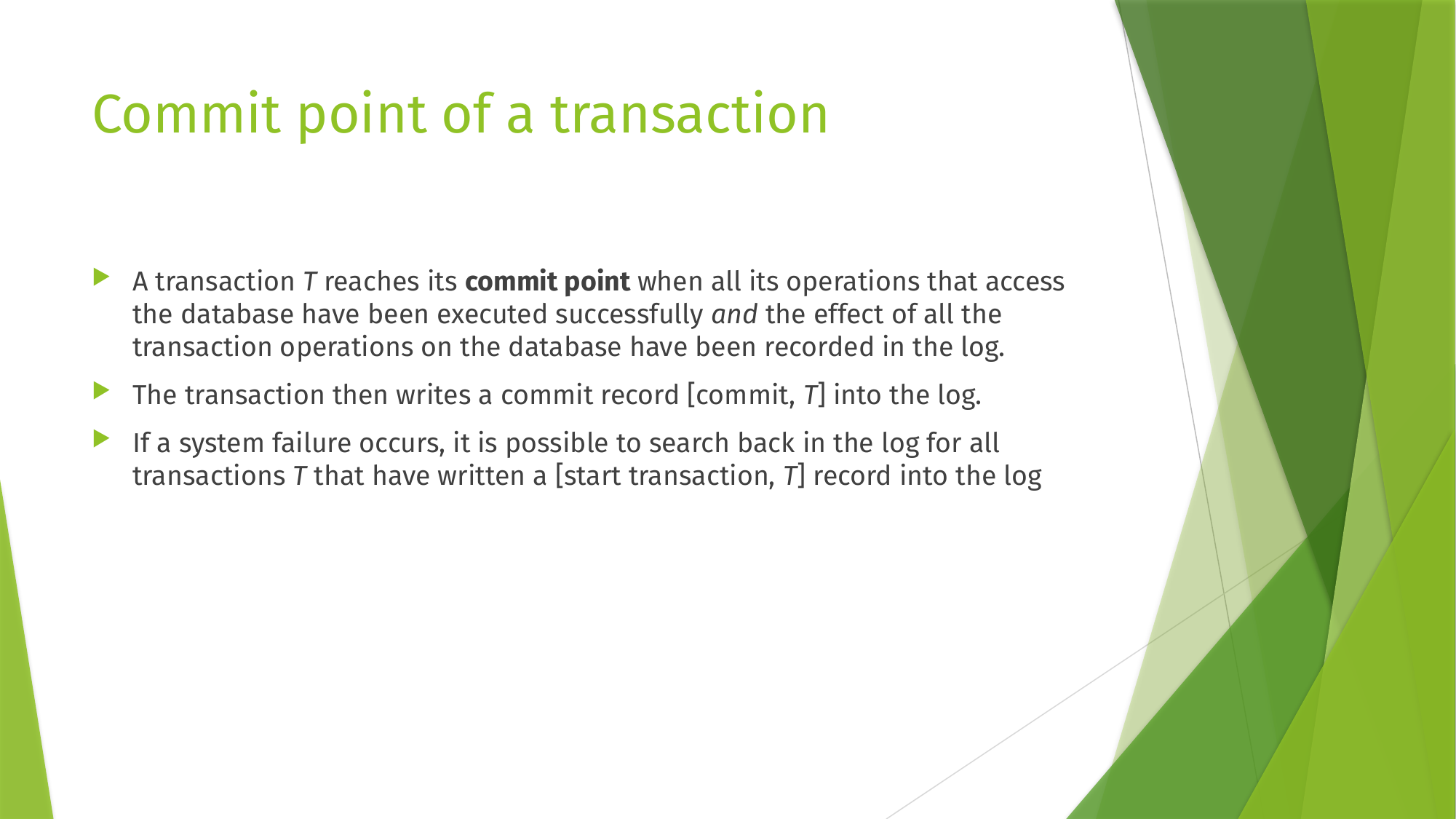

# Commit point of a transaction
A transaction T reaches its commit point when all its operations that access the database have been executed successfully and the effect of all the transaction operations on the database have been recorded in the log.
The transaction then writes a commit record [commit, T] into the log.
If a system failure occurs, it is possible to search back in the log for all transactions T that have written a [start transaction, T] record into the log